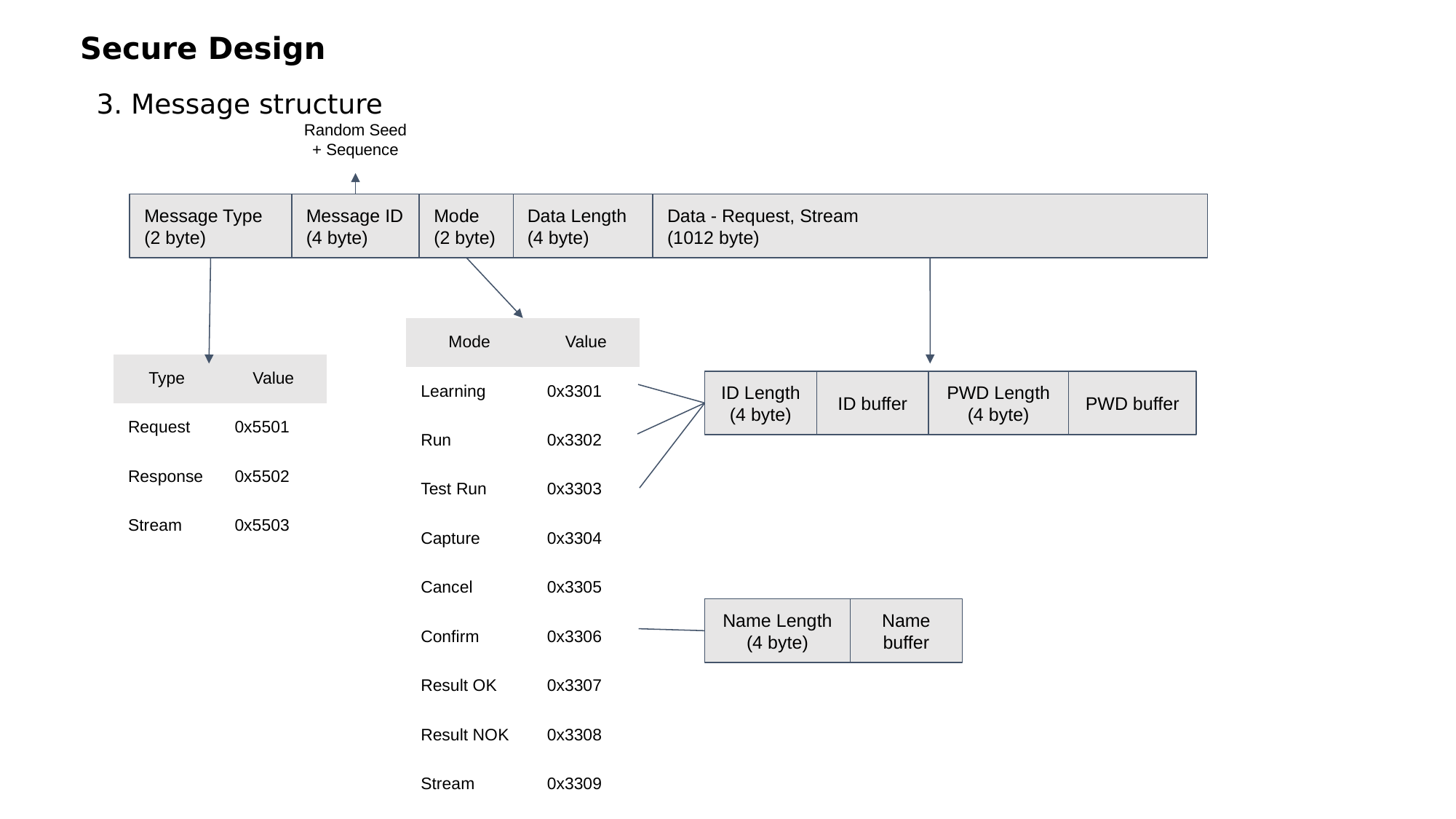

Secure Design
3. Message structure
Random Seed
+ Sequence
Message Type
(2 byte)
Message ID
(4 byte)
Mode
(2 byte)
Data Length
(4 byte)
Data - Request, Stream
(1012 byte)
| Mode | Value |
| --- | --- |
| Learning | 0x3301 |
| Run | 0x3302 |
| Test Run | 0x3303 |
| Capture | 0x3304 |
| Cancel | 0x3305 |
| Confirm | 0x3306 |
| Result OK | 0x3307 |
| Result NOK | 0x3308 |
| Stream | 0x3309 |
| Type | Value |
| --- | --- |
| Request | 0x5501 |
| Response | 0x5502 |
| Stream | 0x5503 |
ID Length
(4 byte)
ID buffer
PWD Length
(4 byte)
PWD buffer
Name Length
(4 byte)
Name buffer